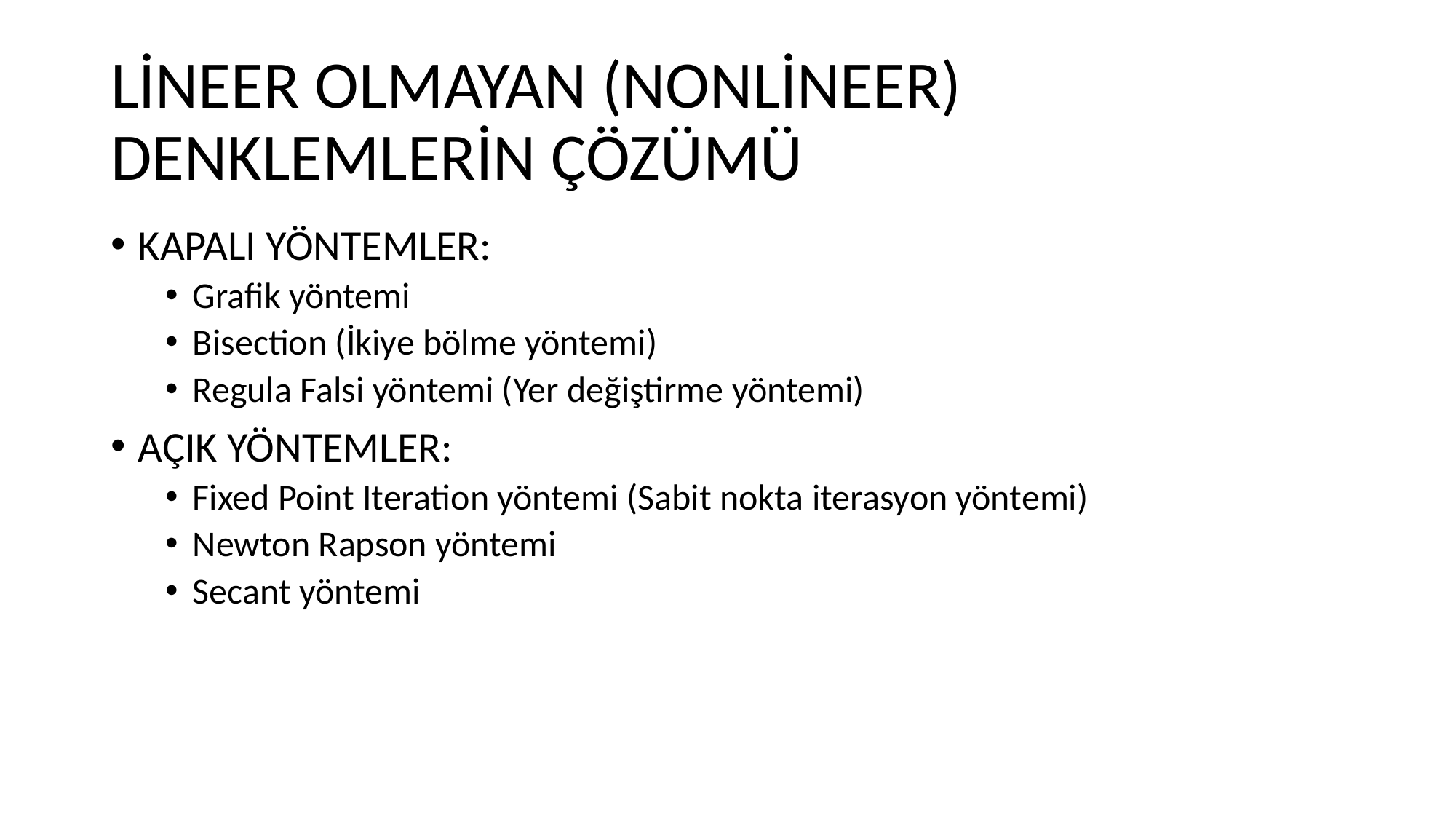

# LİNEER OLMAYAN (NONLİNEER) DENKLEMLERİN ÇÖZÜMÜ
KAPALI YÖNTEMLER:
Grafik yöntemi
Bisection (İkiye bölme yöntemi)
Regula Falsi yöntemi (Yer değiştirme yöntemi)
AÇIK YÖNTEMLER:
Fixed Point Iteration yöntemi (Sabit nokta iterasyon yöntemi)
Newton Rapson yöntemi
Secant yöntemi